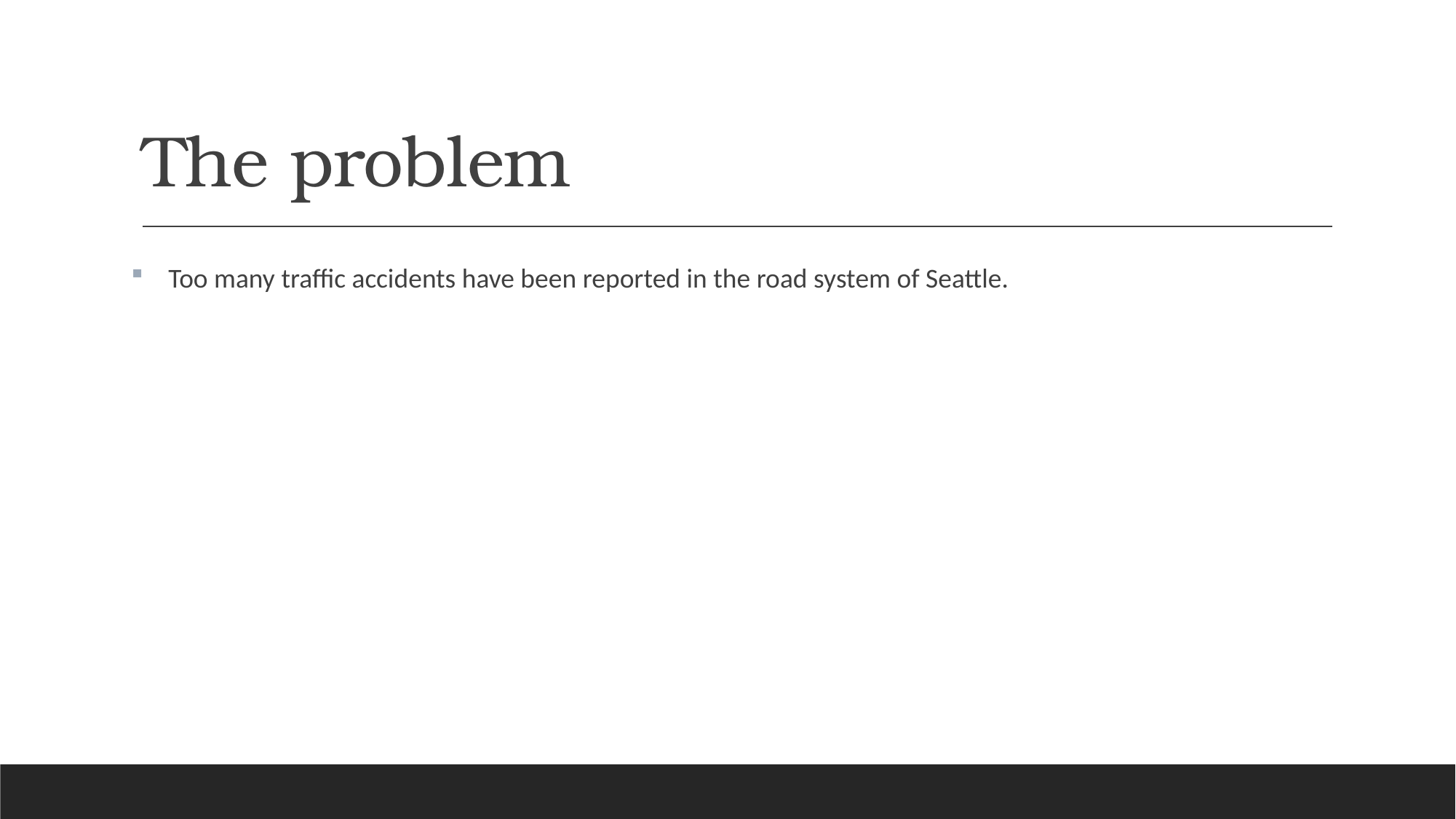

# The problem
    Too many traffic accidents have been reported in the road system of Seattle.